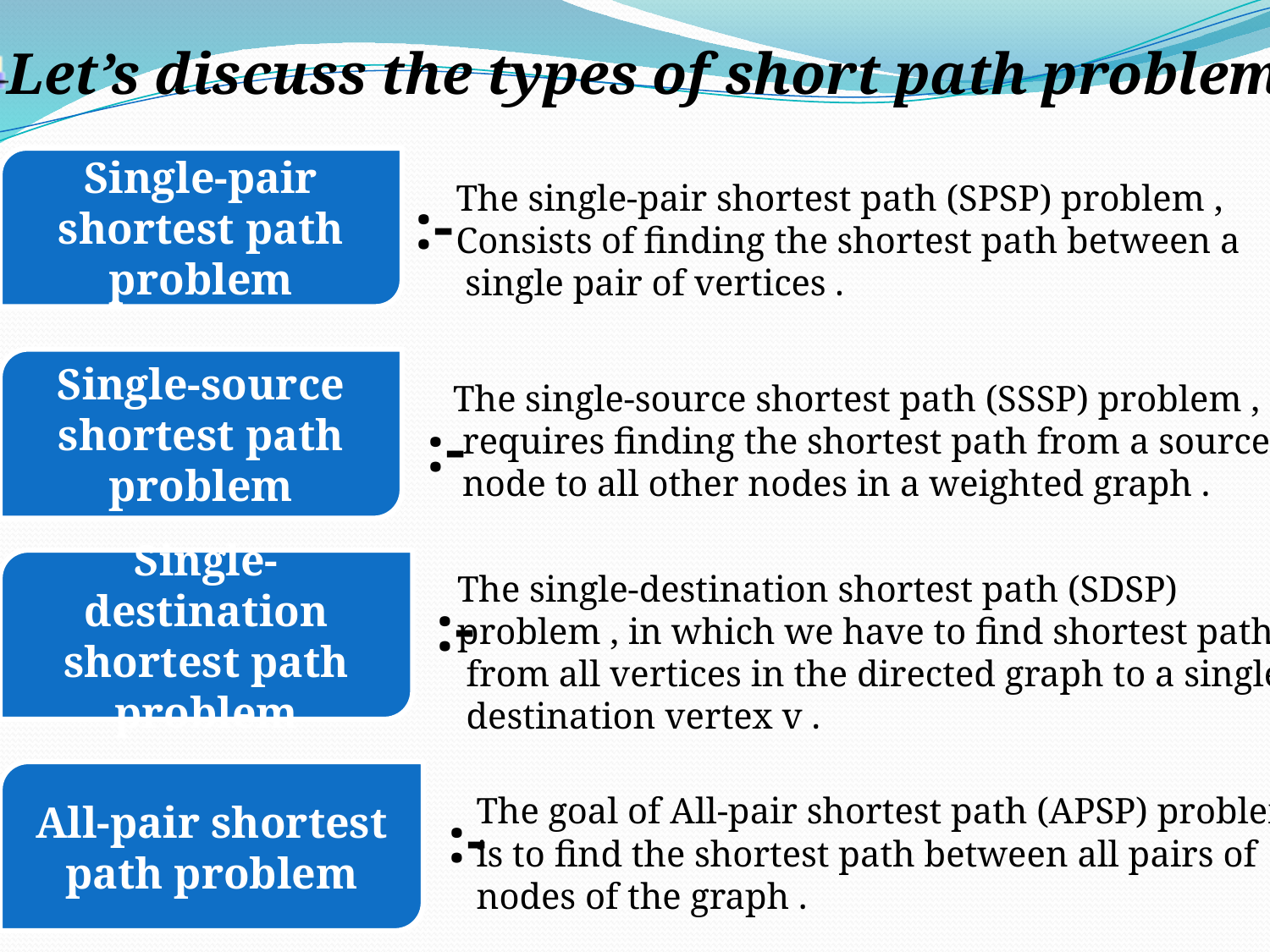

Let’s discuss the types of short path problems:-
Single-pair shortest path problem
The single-pair shortest path (SPSP) problem ,
Consists of finding the shortest path between a
 single pair of vertices .
:-
Single-source shortest path problem
The single-source shortest path (SSSP) problem ,
 requires finding the shortest path from a source
 node to all other nodes in a weighted graph .
:-
Single-destination shortest path problem
The single-destination shortest path (SDSP)
problem , in which we have to find shortest path
 from all vertices in the directed graph to a single
 destination vertex v .
:-
All-pair shortest path problem
The goal of All-pair shortest path (APSP) problem ,
is to find the shortest path between all pairs of
nodes of the graph .
:-